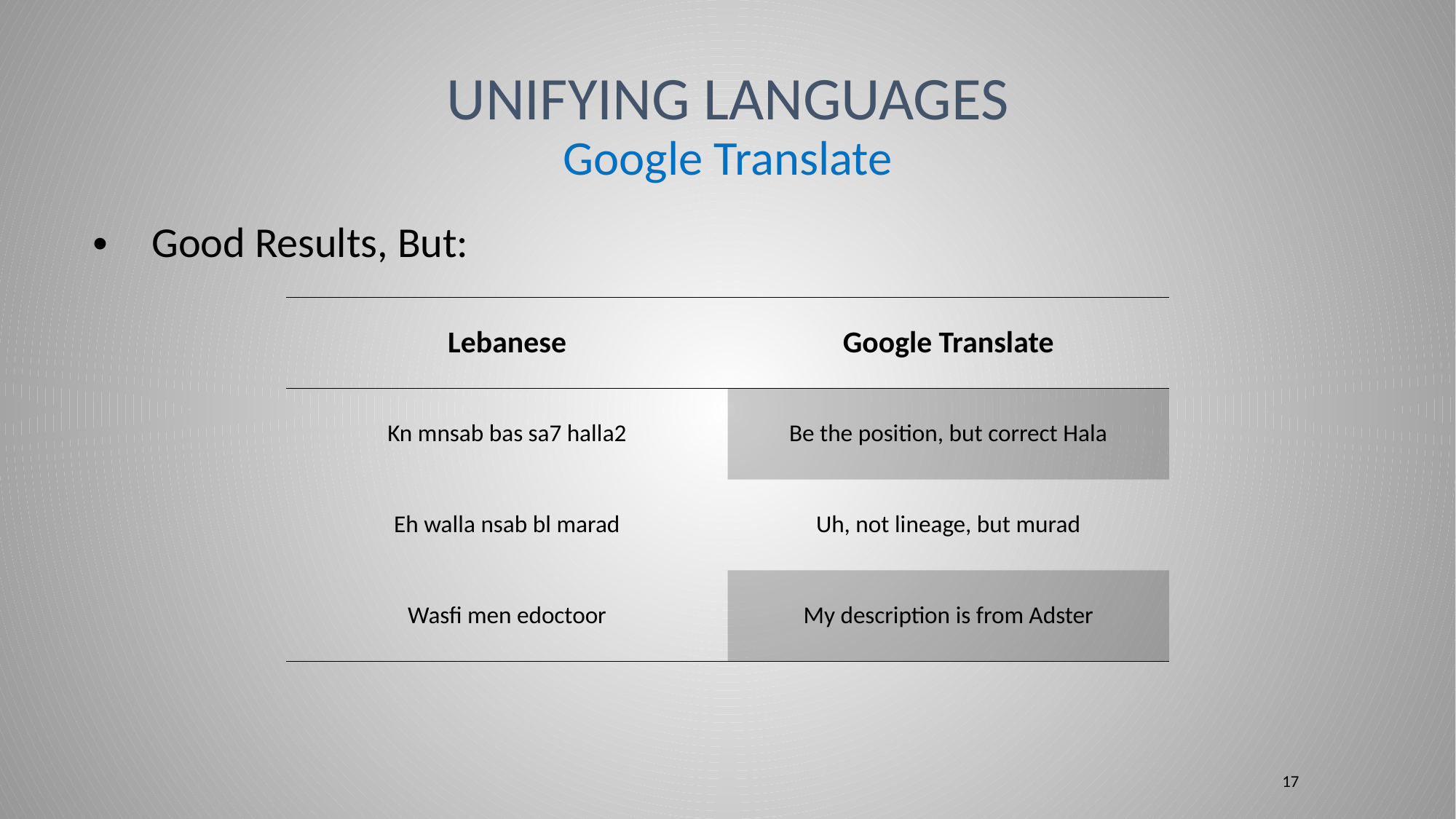

# Unifying Languages Google Translate
Good Results, But:
| Lebanese | Google Translate |
| --- | --- |
| Kn mnsab bas sa7 halla2 | Be the position, but correct Hala |
| Eh walla nsab bl marad | Uh, not lineage, but murad |
| Wasfi men edoctoor | My description is from Adster |
17